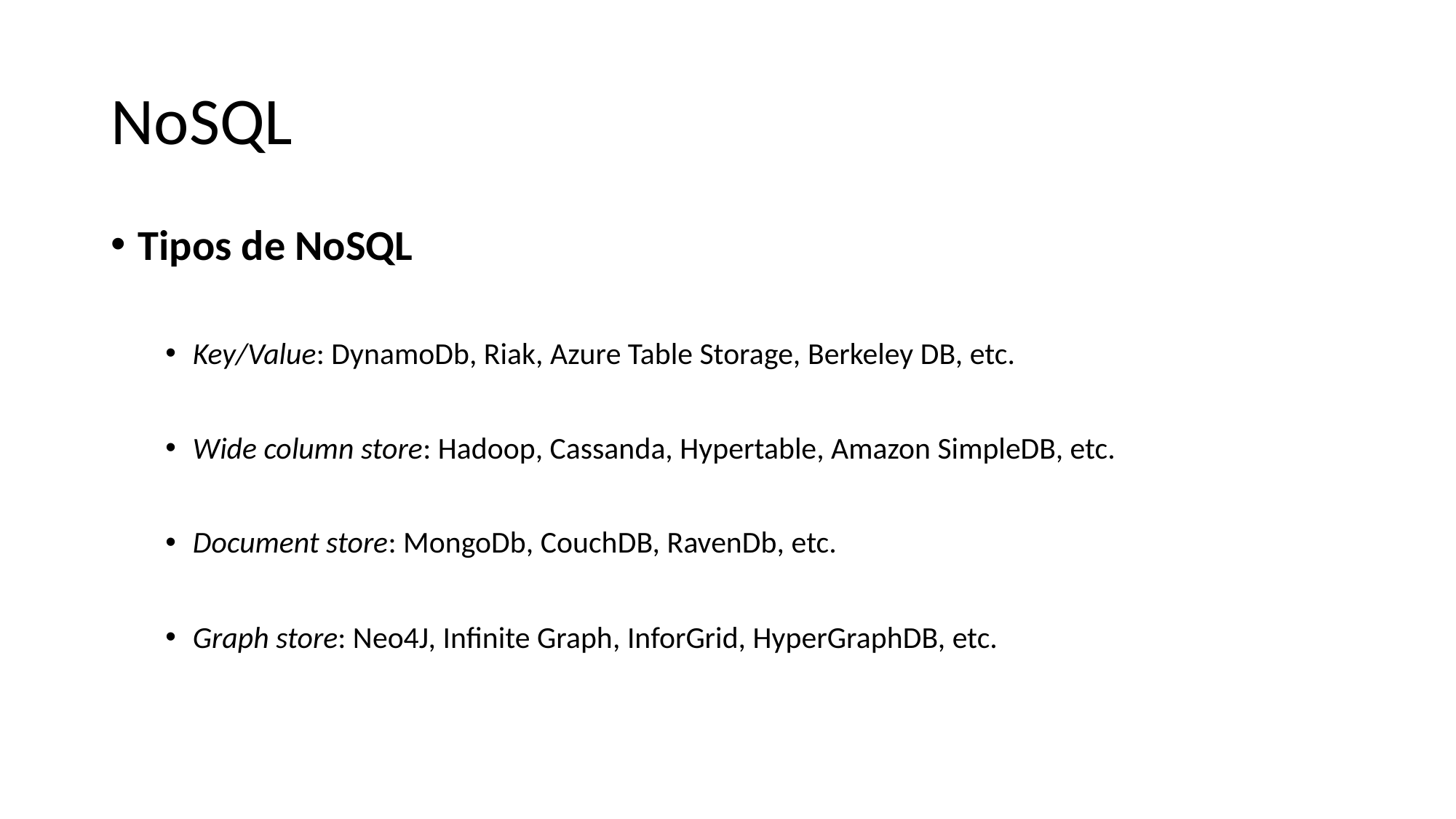

# NoSQL
Tipos de NoSQL

Key/Value: DynamoDb, Riak, Azure Table Storage, Berkeley DB, etc.

Wide column store: Hadoop, Cassanda, Hypertable, Amazon SimpleDB, etc.

Document store: MongoDb, CouchDB, RavenDb, etc.

Graph store: Neo4J, Infinite Graph, InforGrid, HyperGraphDB, etc.